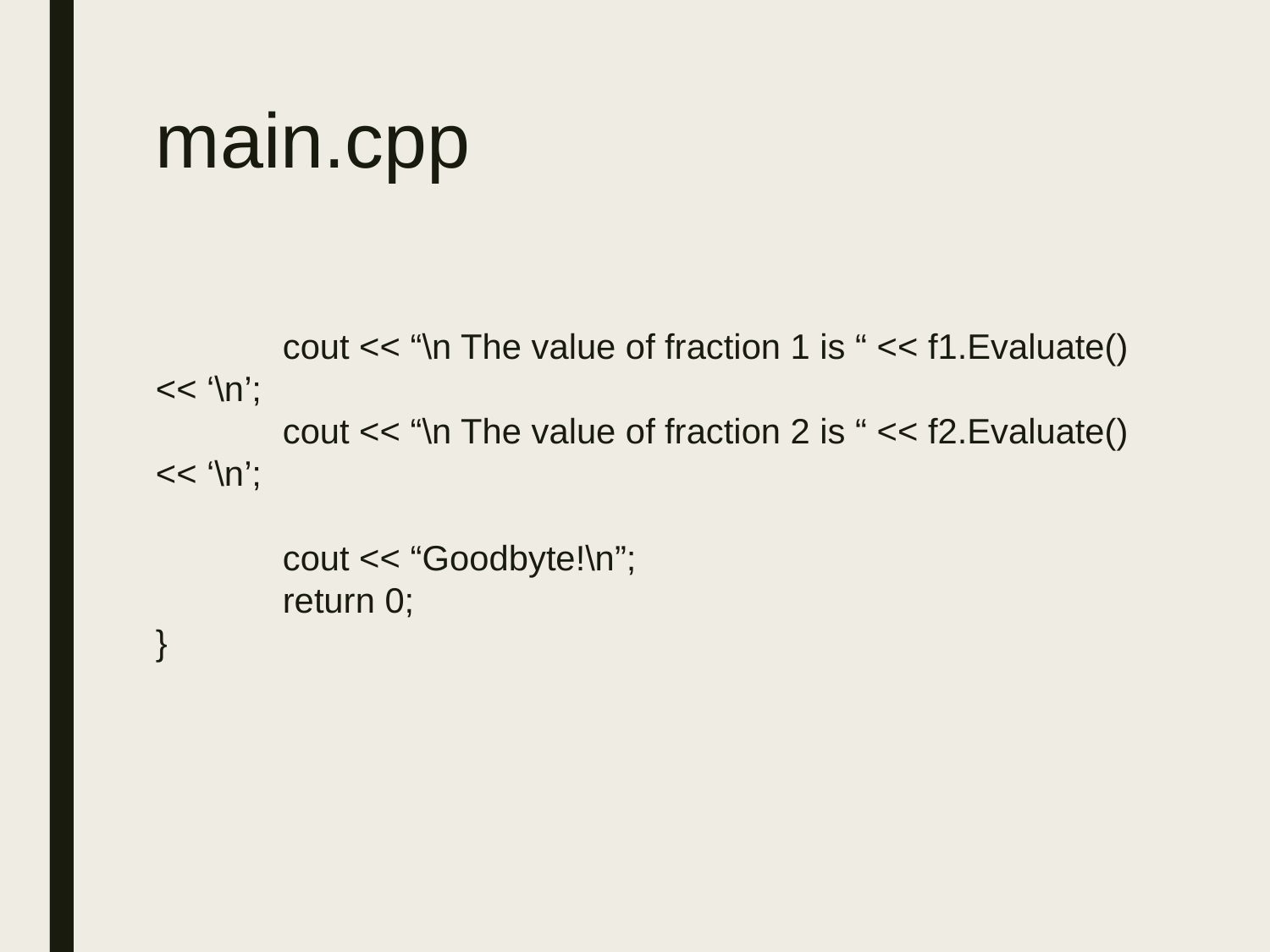

# main.cpp
	cout << “\n The value of fraction 1 is “ << f1.Evaluate() << ‘\n’;
	cout << “\n The value of fraction 2 is “ << f2.Evaluate() << ‘\n’;

	cout << “Goodbyte!\n”;
	return 0;
}